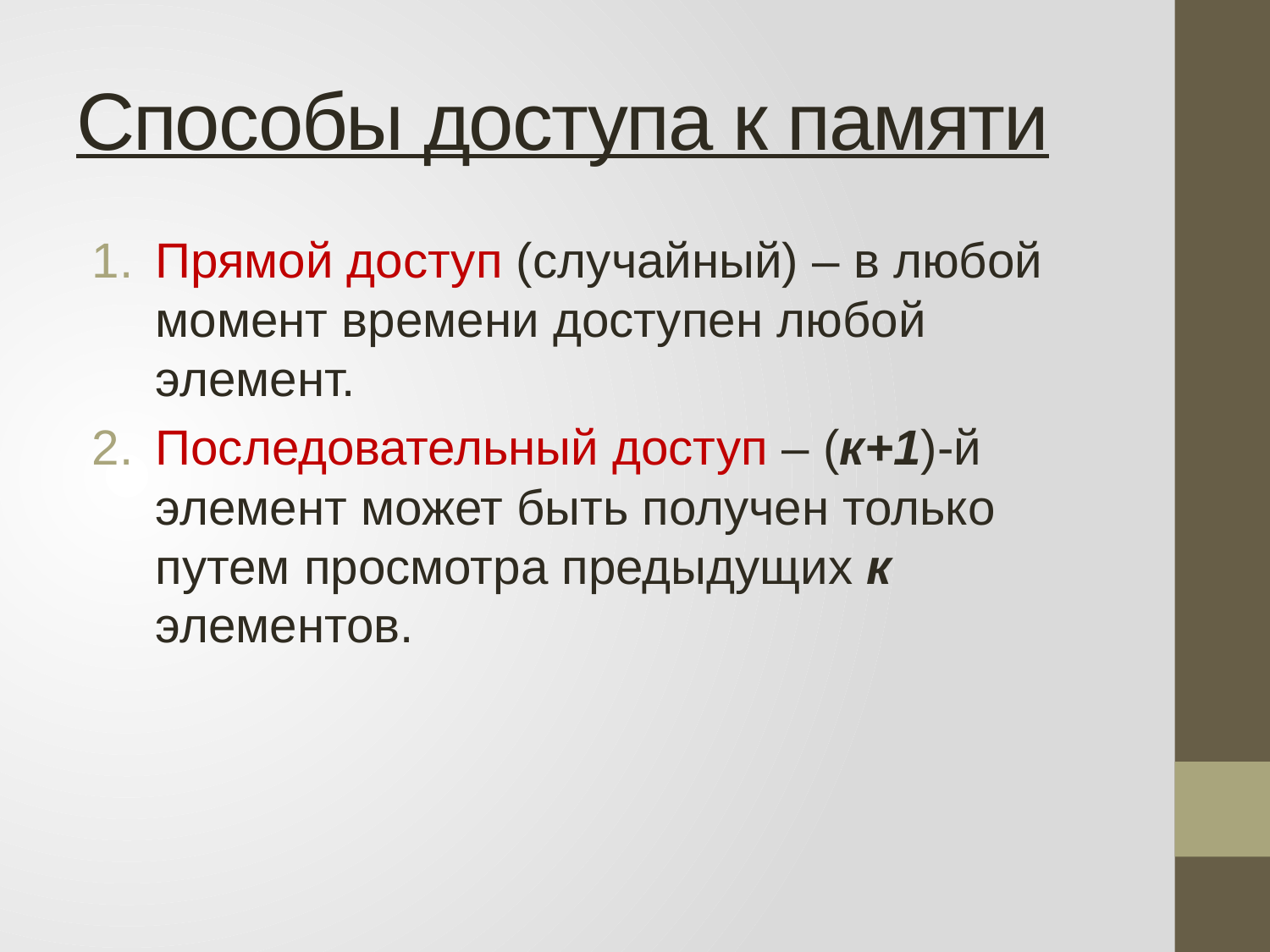

# Способы доступа к памяти
Прямой доступ (случайный) – в любой момент времени доступен любой элемент.
Последовательный доступ – (к+1)-й элемент может быть получен только путем просмотра предыдущих к элементов.